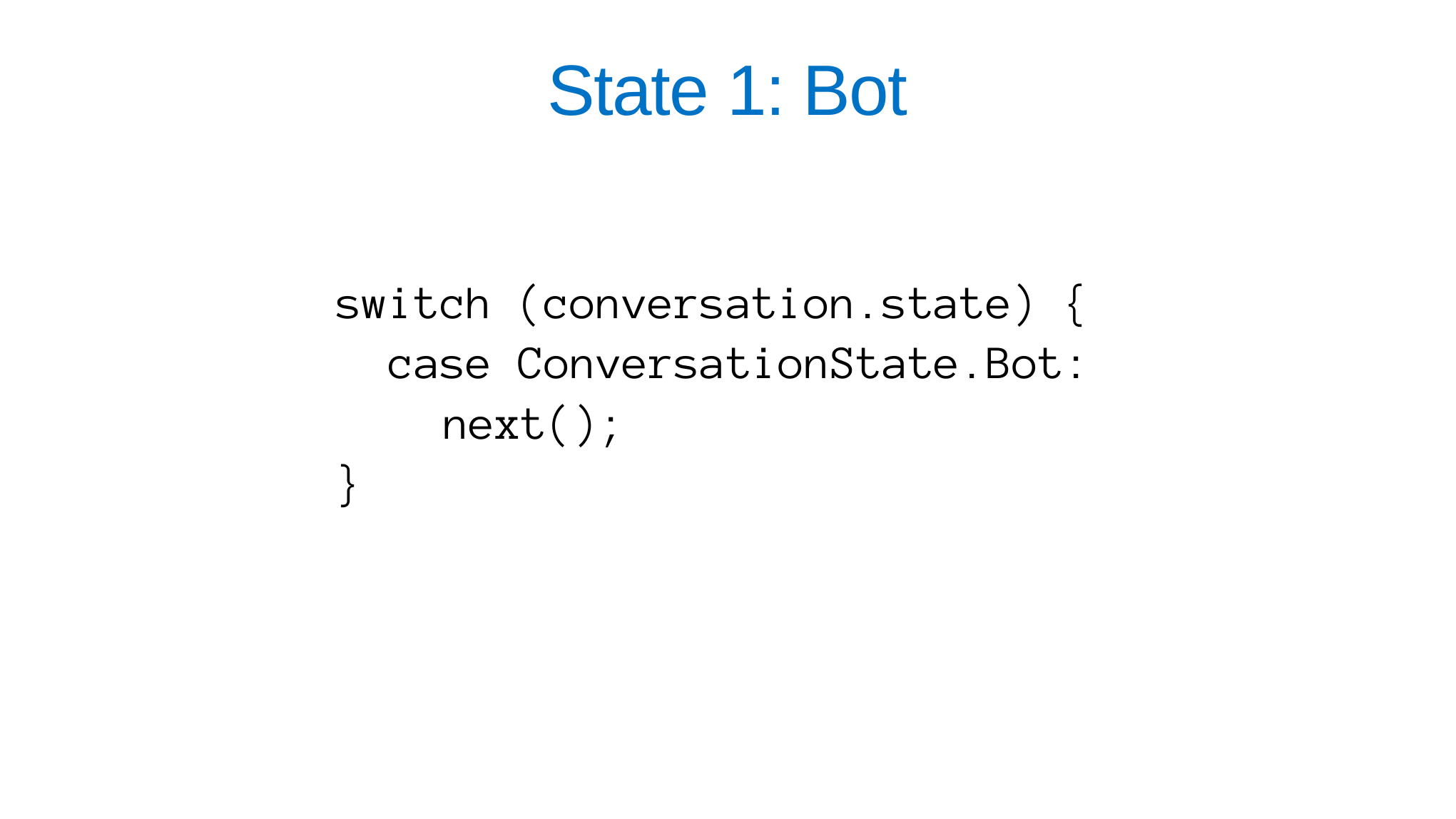

# State 1: Bot
	switch (conversation.state) {
  	  case ConversationState.Bot:
		next();
	}